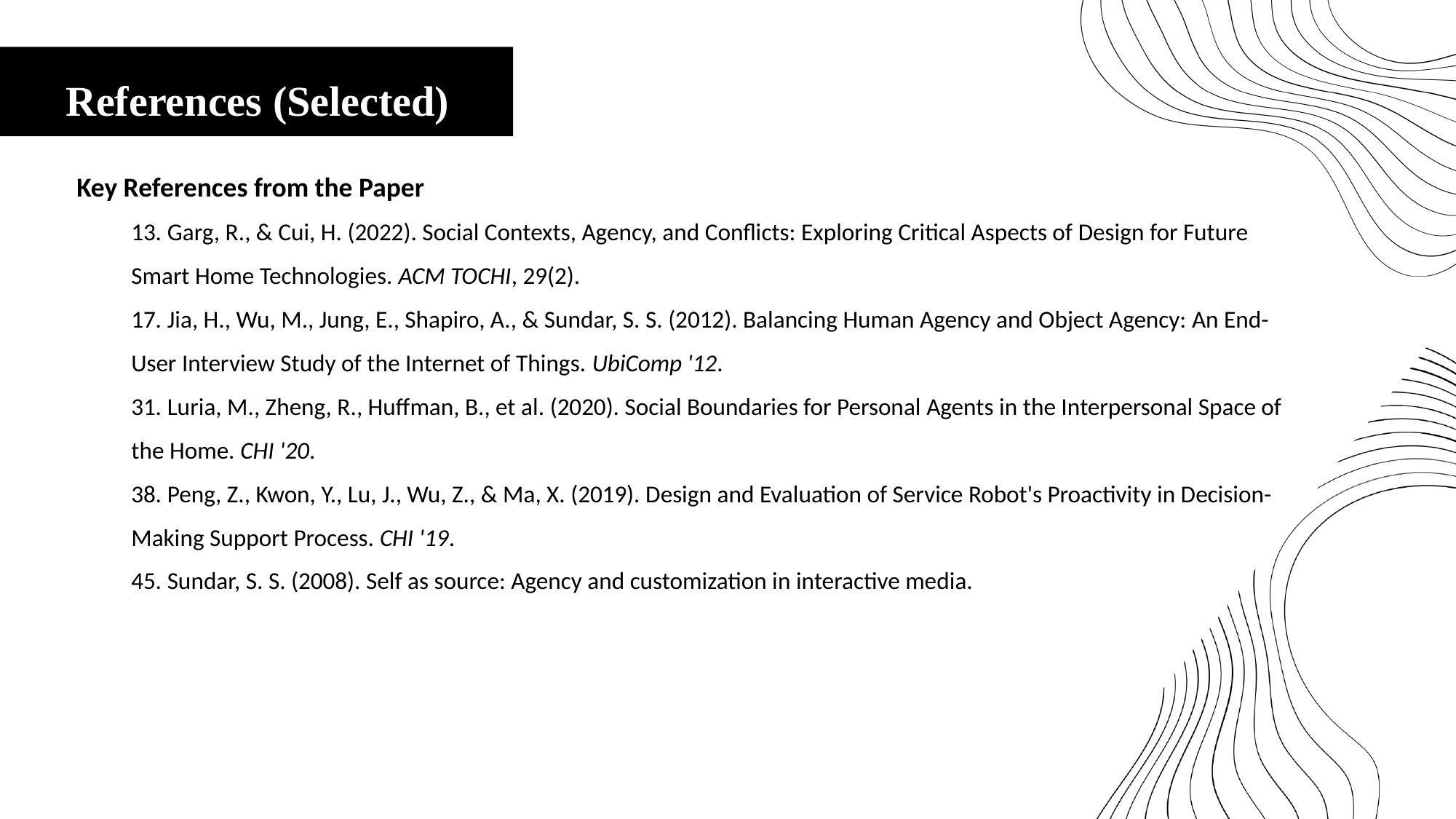

References (Selected)
Key References from the Paper
13. Garg, R., & Cui, H. (2022). Social Contexts, Agency, and Conflicts: Exploring Critical Aspects of Design for Future Smart Home Technologies. ACM TOCHI, 29(2).
17. Jia, H., Wu, M., Jung, E., Shapiro, A., & Sundar, S. S. (2012). Balancing Human Agency and Object Agency: An End-User Interview Study of the Internet of Things. UbiComp '12.
31. Luria, M., Zheng, R., Huffman, B., et al. (2020). Social Boundaries for Personal Agents in the Interpersonal Space of the Home. CHI '20.
38. Peng, Z., Kwon, Y., Lu, J., Wu, Z., & Ma, X. (2019). Design and Evaluation of Service Robot's Proactivity in Decision-Making Support Process. CHI '19.
45. Sundar, S. S. (2008). Self as source: Agency and customization in interactive media.